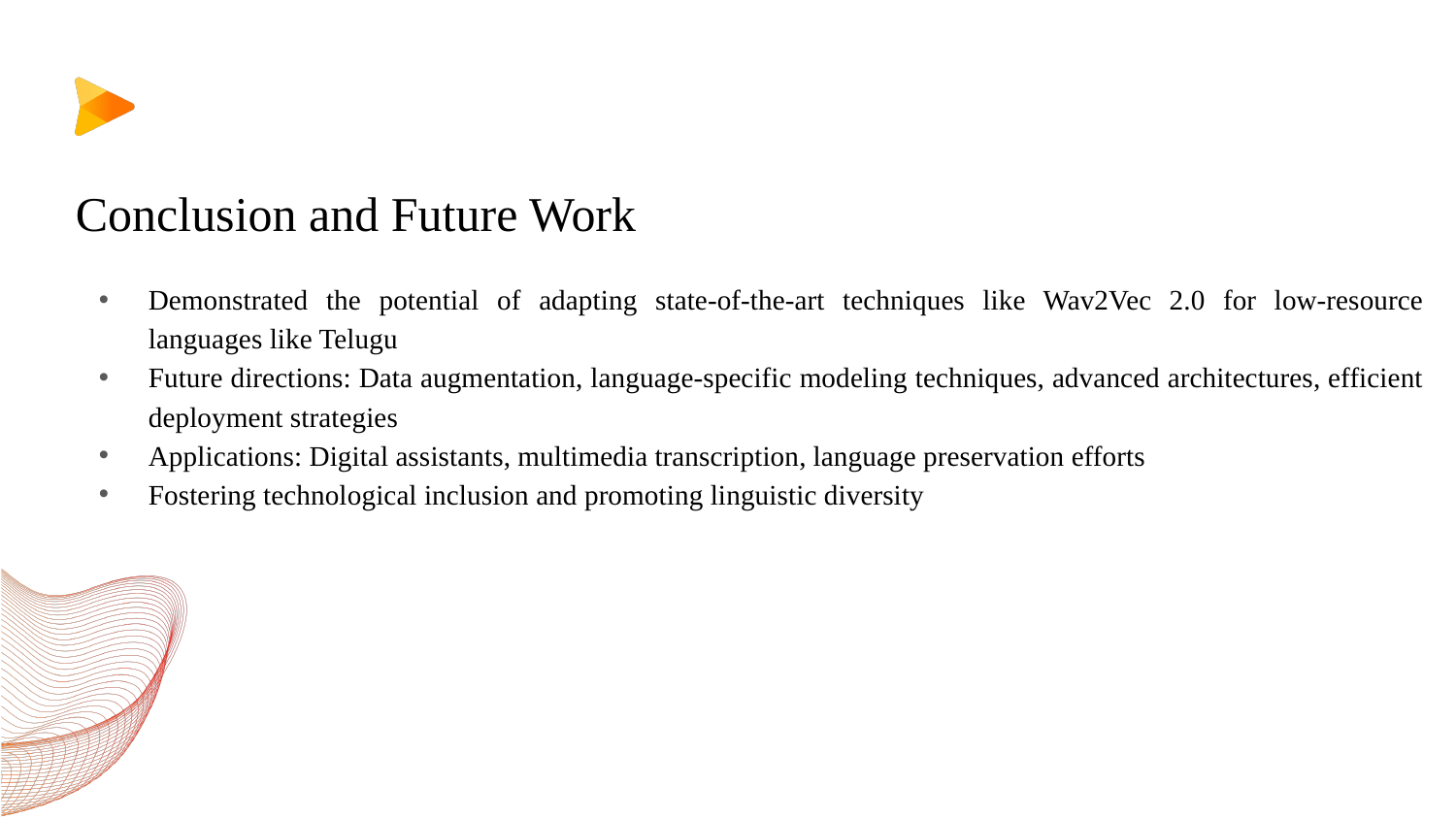

# Conclusion and Future Work
Demonstrated the potential of adapting state-of-the-art techniques like Wav2Vec 2.0 for low-resource languages like Telugu
Future directions: Data augmentation, language-specific modeling techniques, advanced architectures, efficient deployment strategies
Applications: Digital assistants, multimedia transcription, language preservation efforts
Fostering technological inclusion and promoting linguistic diversity